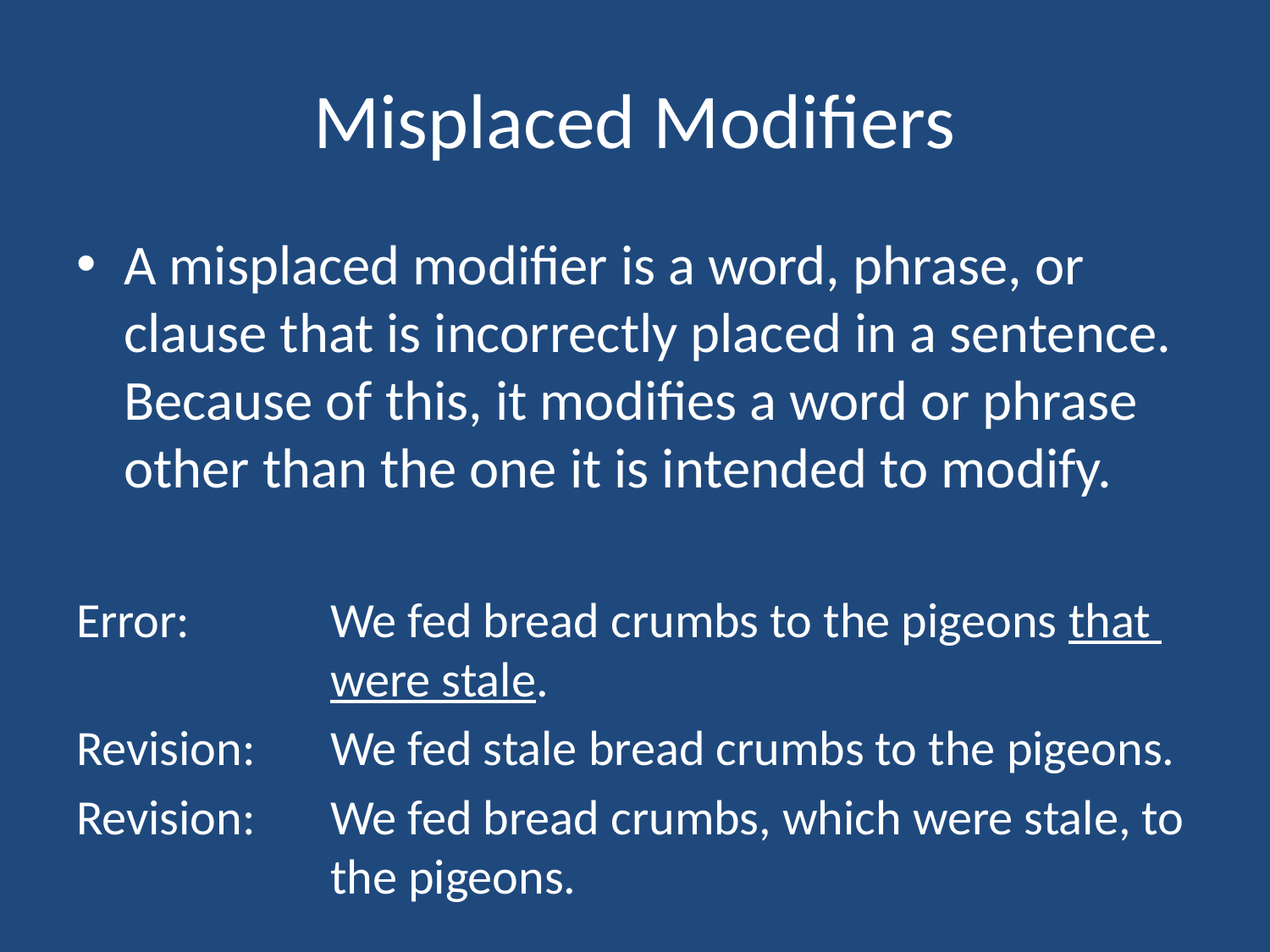

# Misplaced Modifiers
A misplaced modifier is a word, phrase, or clause that is incorrectly placed in a sentence. Because of this, it modifies a word or phrase other than the one it is intended to modify.

Error: 		We fed bread crumbs to the pigeons that 		were stale.
Revision: 	We fed stale bread crumbs to the pigeons.
Revision:	We fed bread crumbs, which were stale, to 		the pigeons.